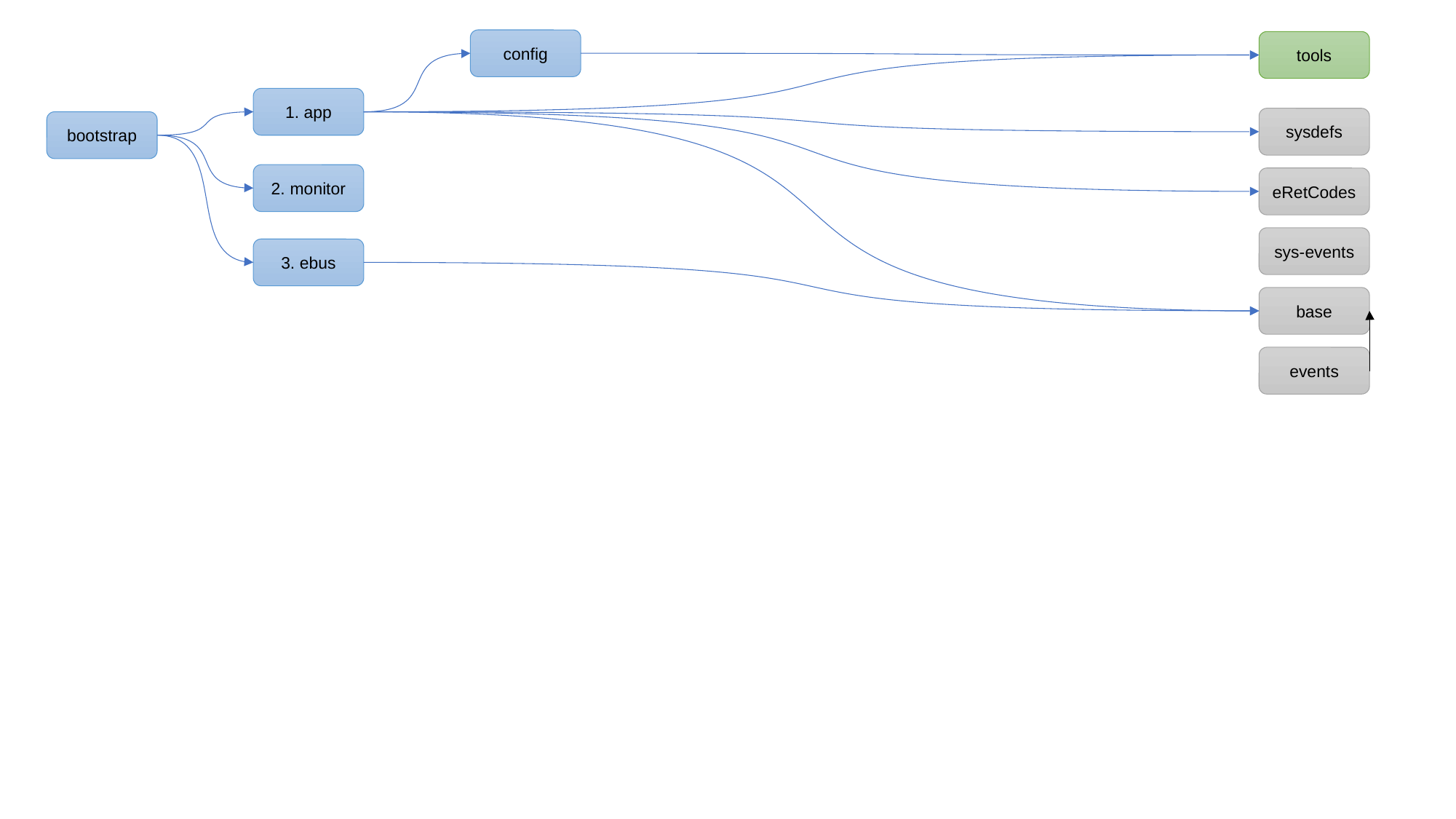

config
tools
1. app
sysdefs
bootstrap
2. monitor
eRetCodes
sys-events
3. ebus
base
events